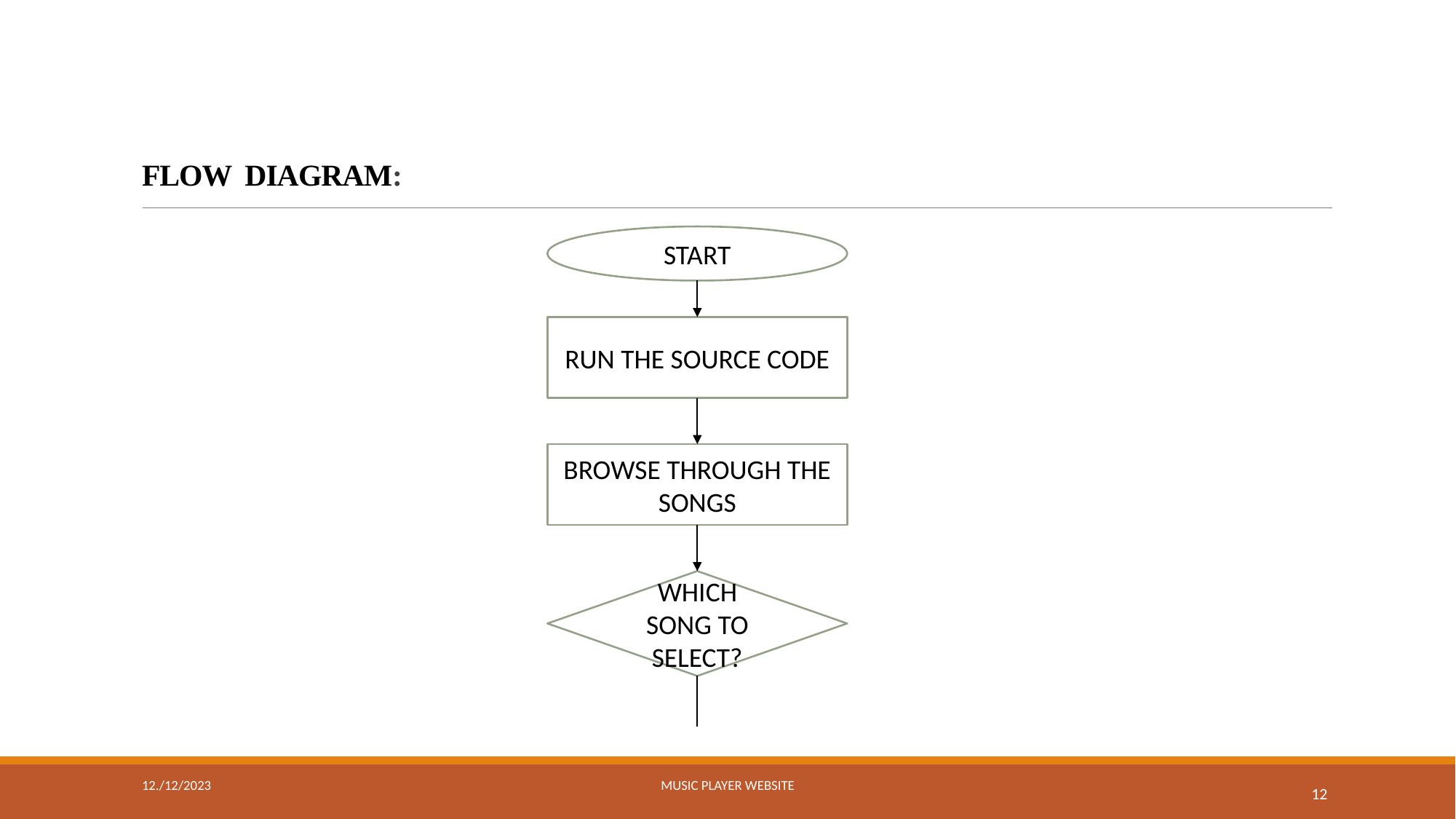

# FLOW  DIAGRAM:
START
RUN THE SOURCE CODE
BROWSE THROUGH THE SONGS
WHICH SONG TO SELECT?
12./12/2023

MUSIC PLAYER WEBSITE

12